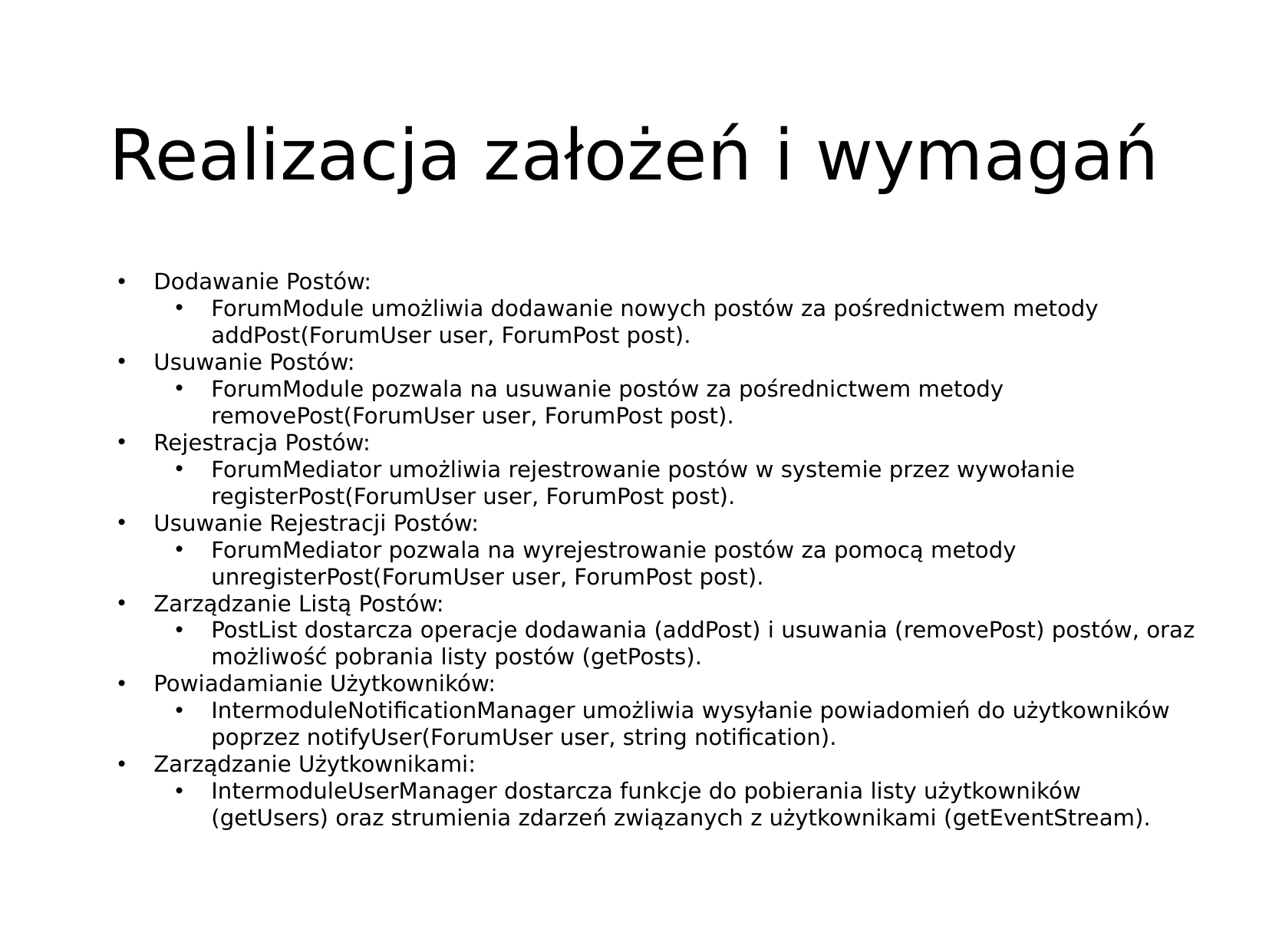

# Realizacja założeń i wymagań
Dodawanie Postów:
ForumModule umożliwia dodawanie nowych postów za pośrednictwem metody addPost(ForumUser user, ForumPost post).
Usuwanie Postów:
ForumModule pozwala na usuwanie postów za pośrednictwem metody removePost(ForumUser user, ForumPost post).
Rejestracja Postów:
ForumMediator umożliwia rejestrowanie postów w systemie przez wywołanie registerPost(ForumUser user, ForumPost post).
Usuwanie Rejestracji Postów:
ForumMediator pozwala na wyrejestrowanie postów za pomocą metody unregisterPost(ForumUser user, ForumPost post).
Zarządzanie Listą Postów:
PostList dostarcza operacje dodawania (addPost) i usuwania (removePost) postów, oraz możliwość pobrania listy postów (getPosts).
Powiadamianie Użytkowników:
IntermoduleNotificationManager umożliwia wysyłanie powiadomień do użytkowników poprzez notifyUser(ForumUser user, string notification).
Zarządzanie Użytkownikami:
IntermoduleUserManager dostarcza funkcje do pobierania listy użytkowników (getUsers) oraz strumienia zdarzeń związanych z użytkownikami (getEventStream).